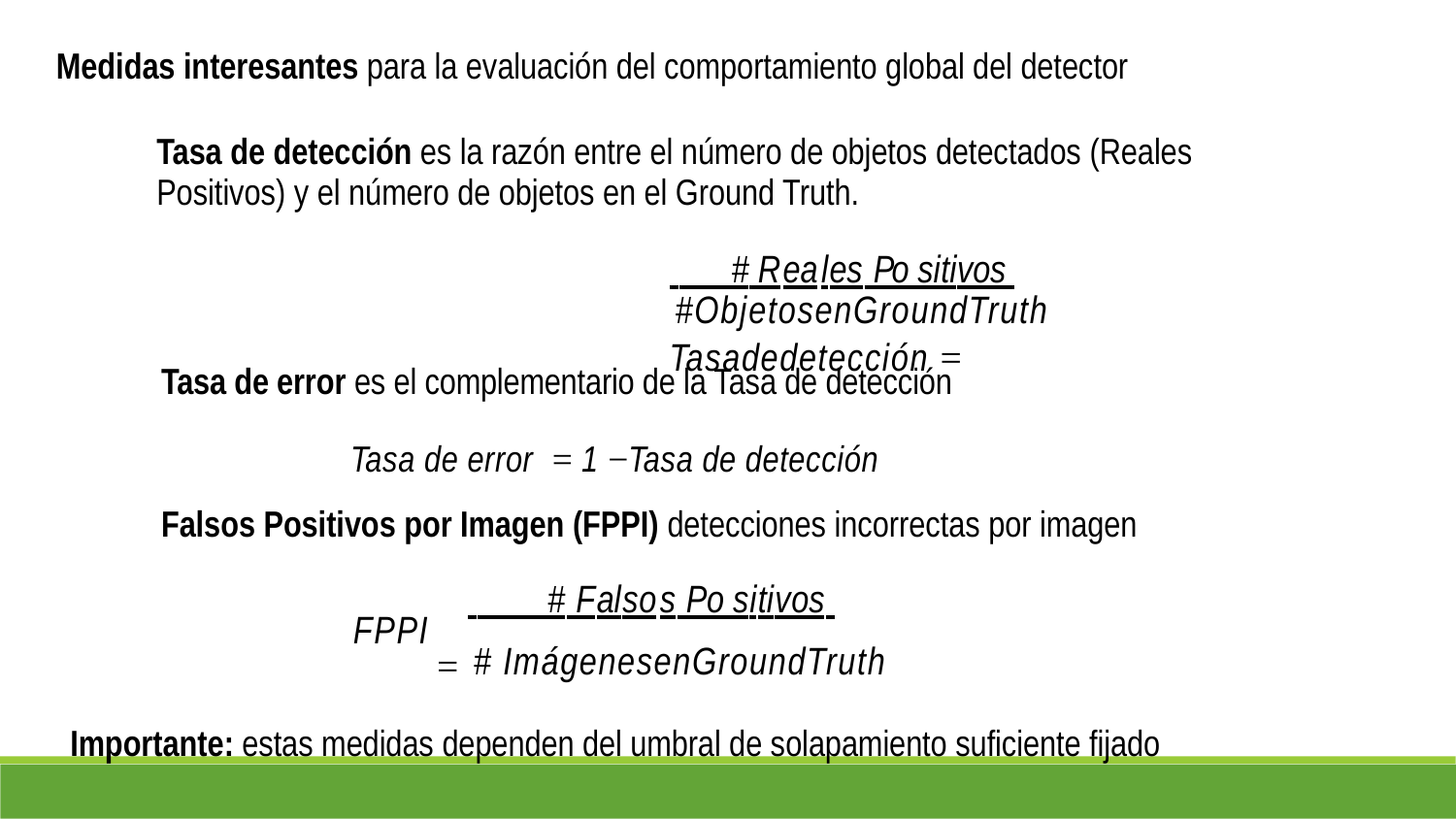

Medidas interesantes para la evaluación del comportamiento global del detector
Tasa de detección es la razón entre el número de objetos detectados (Reales
Positivos) y el número de objetos en el Ground Truth.
       # Reales Po sitivos
Tasadedetección =

#ObjetosenGroundTruth
Tasa de error es el complementario de la Tasa de detección
Tasa de error  = 1 −Tasa de detección
Falsos Positivos por Imagen (FPPI) detecciones incorrectas por imagen
         # Falsos Po sitivos
=

FPPI
# ImágenesenGroundTruth
Importante: estas medidas dependen del umbral de solapamiento suficiente fijado